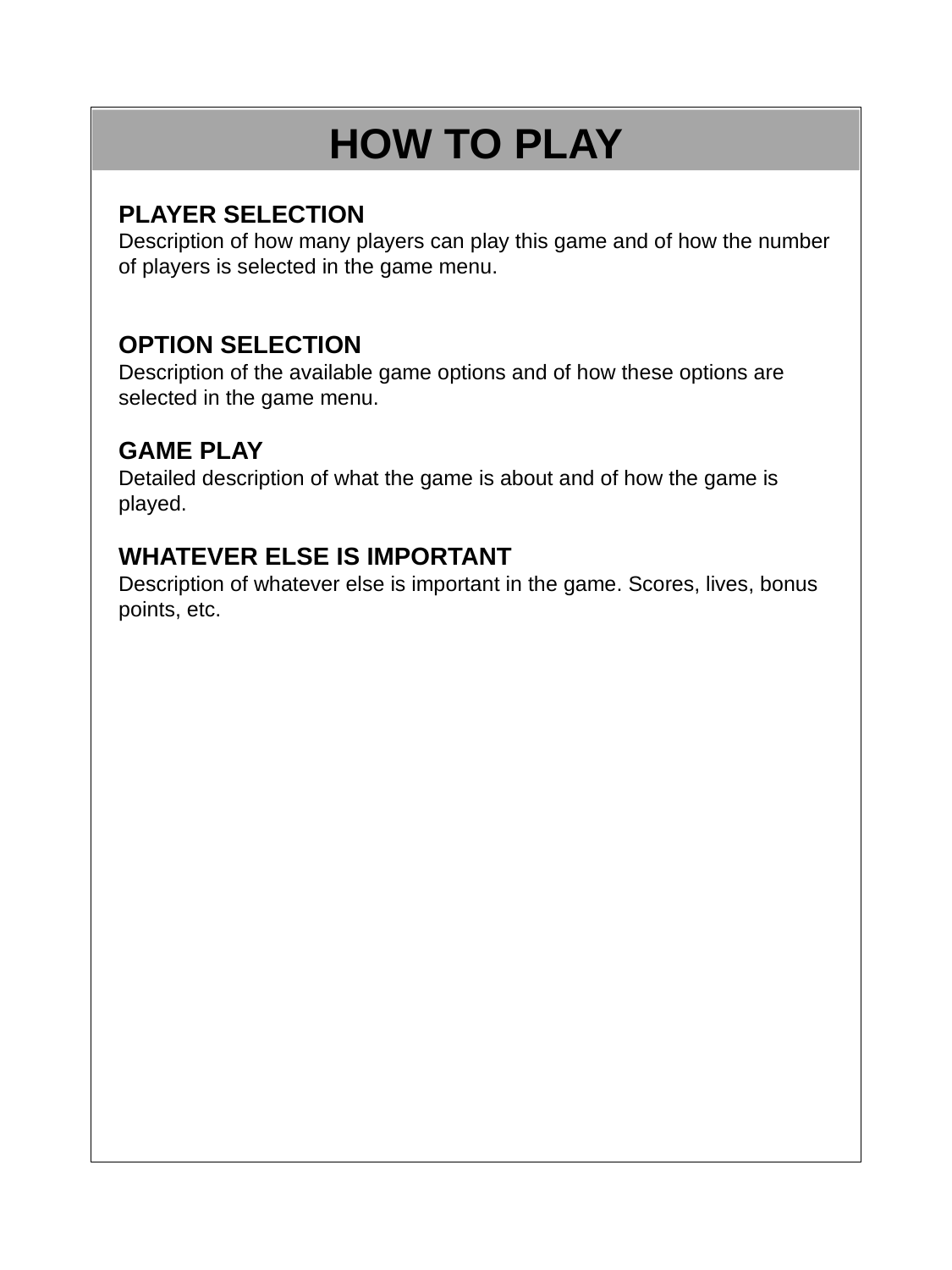

HOW TO PLAY
PLAYER SELECTION
Description of how many players can play this game and of how the number of players is selected in the game menu.

OPTION SELECTION
Description of the available game options and of how these options are selected in the game menu.

GAME PLAY
Detailed description of what the game is about and of how the game is played.

WHATEVER ELSE IS IMPORTANT
Description of whatever else is important in the game. Scores, lives, bonus points, etc.